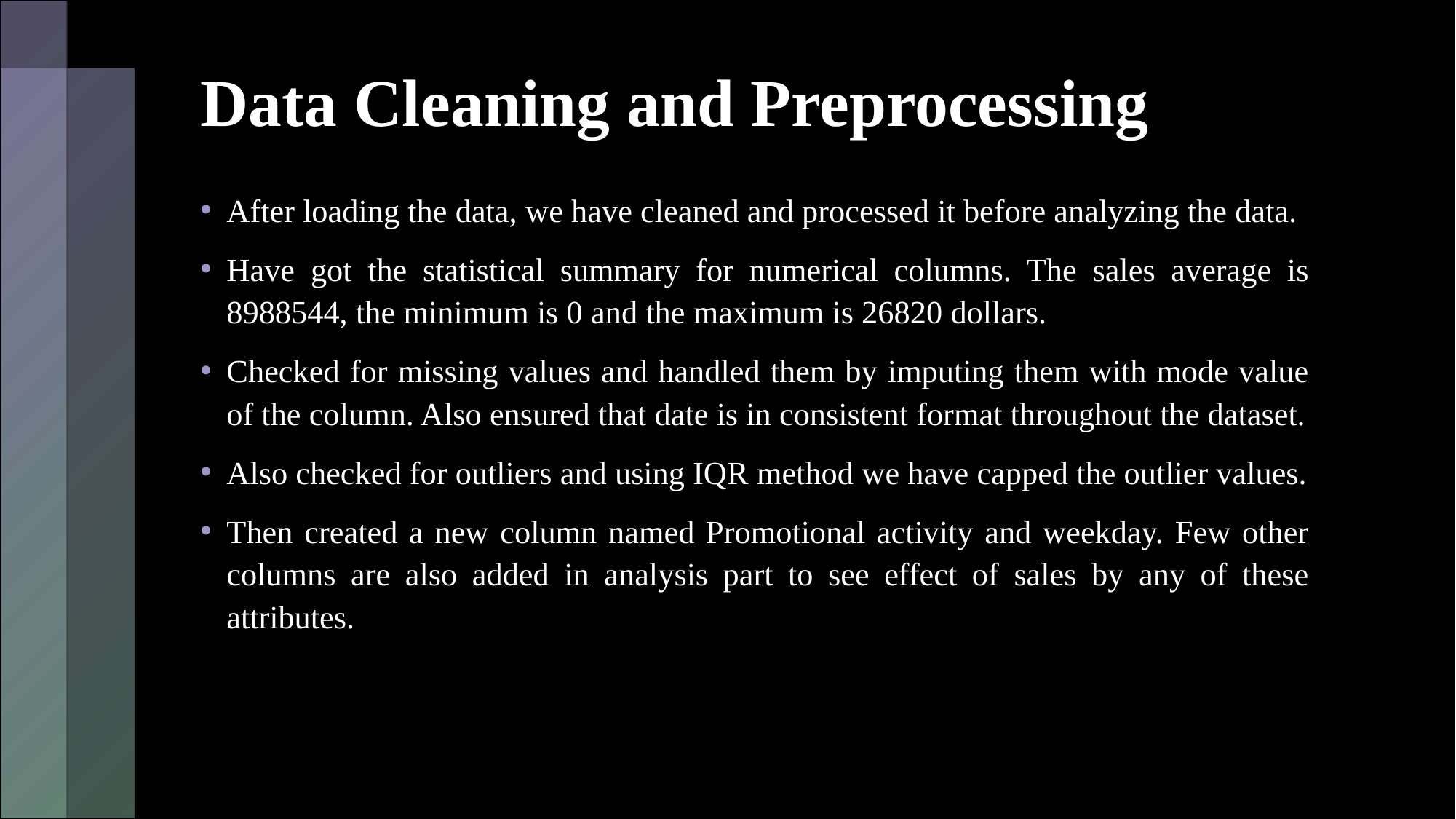

# Data Cleaning and Preprocessing
After loading the data, we have cleaned and processed it before analyzing the data.
Have got the statistical summary for numerical columns. The sales average is 8988544, the minimum is 0 and the maximum is 26820 dollars.
Checked for missing values and handled them by imputing them with mode value of the column. Also ensured that date is in consistent format throughout the dataset.
Also checked for outliers and using IQR method we have capped the outlier values.
Then created a new column named Promotional activity and weekday. Few other columns are also added in analysis part to see effect of sales by any of these attributes.